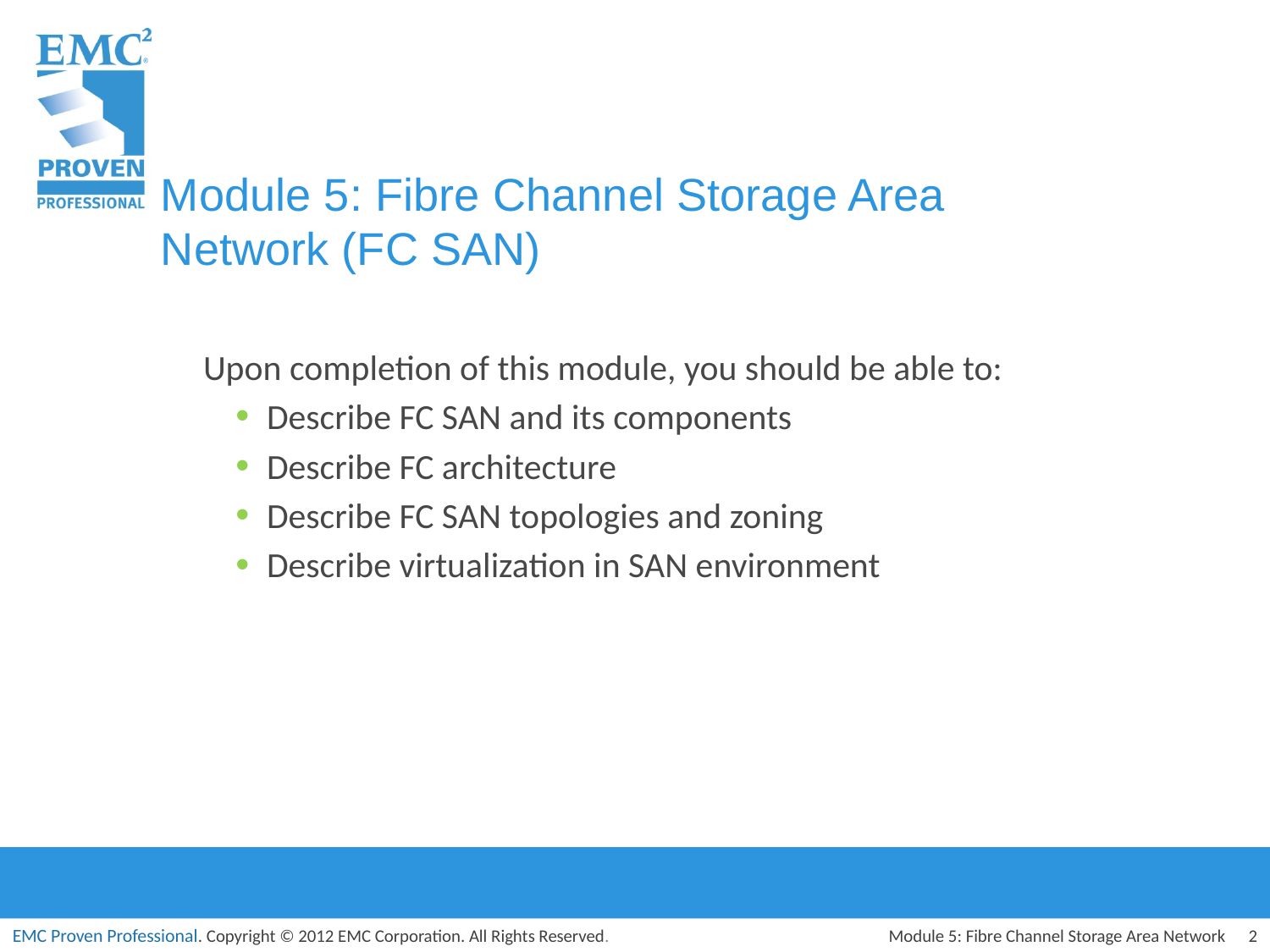

Module 5: Fibre Channel Storage Area Network (FC SAN)
Upon completion of this module, you should be able to:
Describe FC SAN and its components
Describe FC architecture
Describe FC SAN topologies and zoning
Describe virtualization in SAN environment

Module 5: Fibre Channel Storage Area Network
2